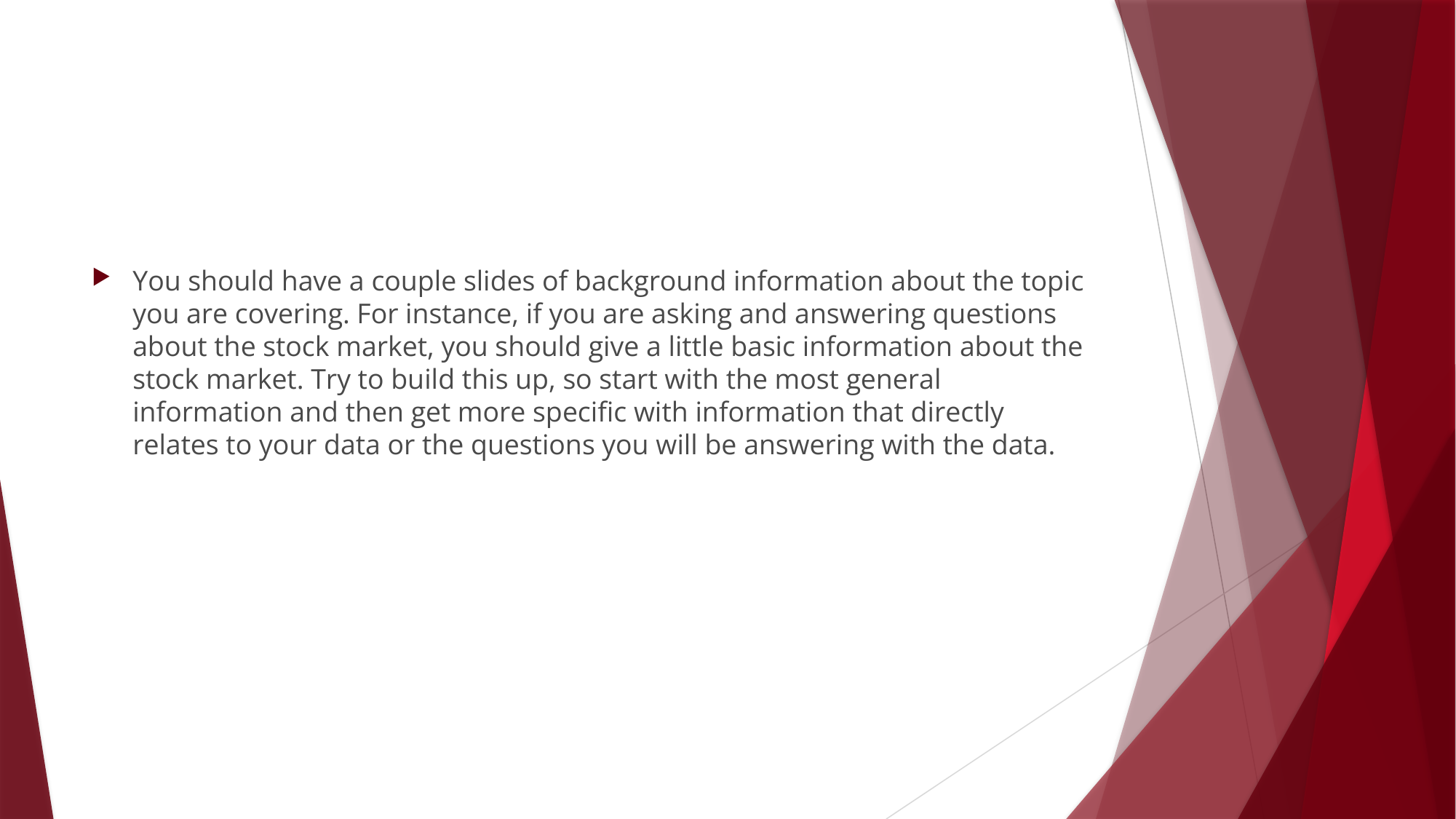

#
You should have a couple slides of background information about the topic you are covering. For instance, if you are asking and answering questions about the stock market, you should give a little basic information about the stock market. Try to build this up, so start with the most general information and then get more specific with information that directly relates to your data or the questions you will be answering with the data.